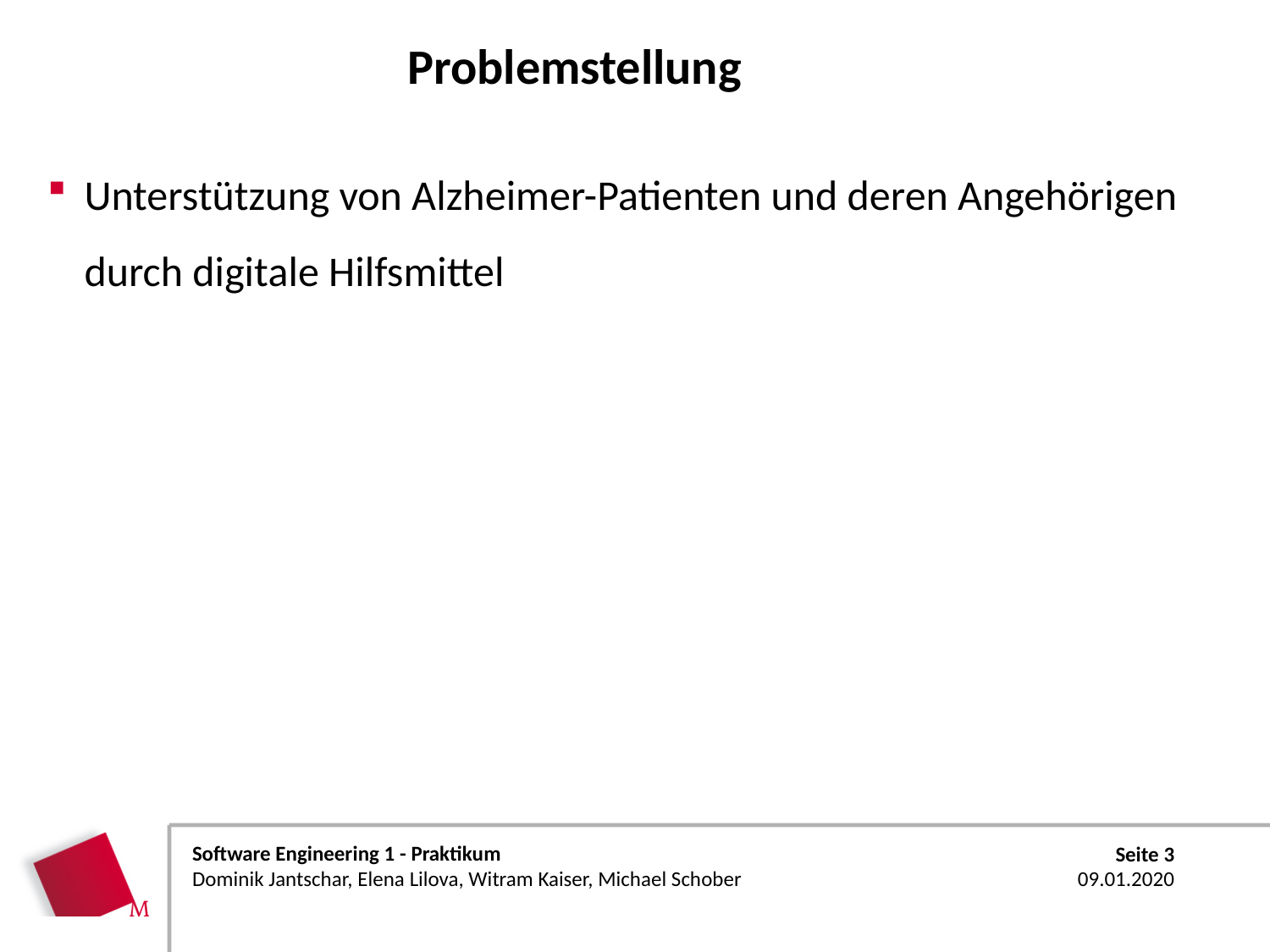

# Problemstellung
Unterstützung von Alzheimer-Patienten und deren Angehörigen durch digitale Hilfsmittel